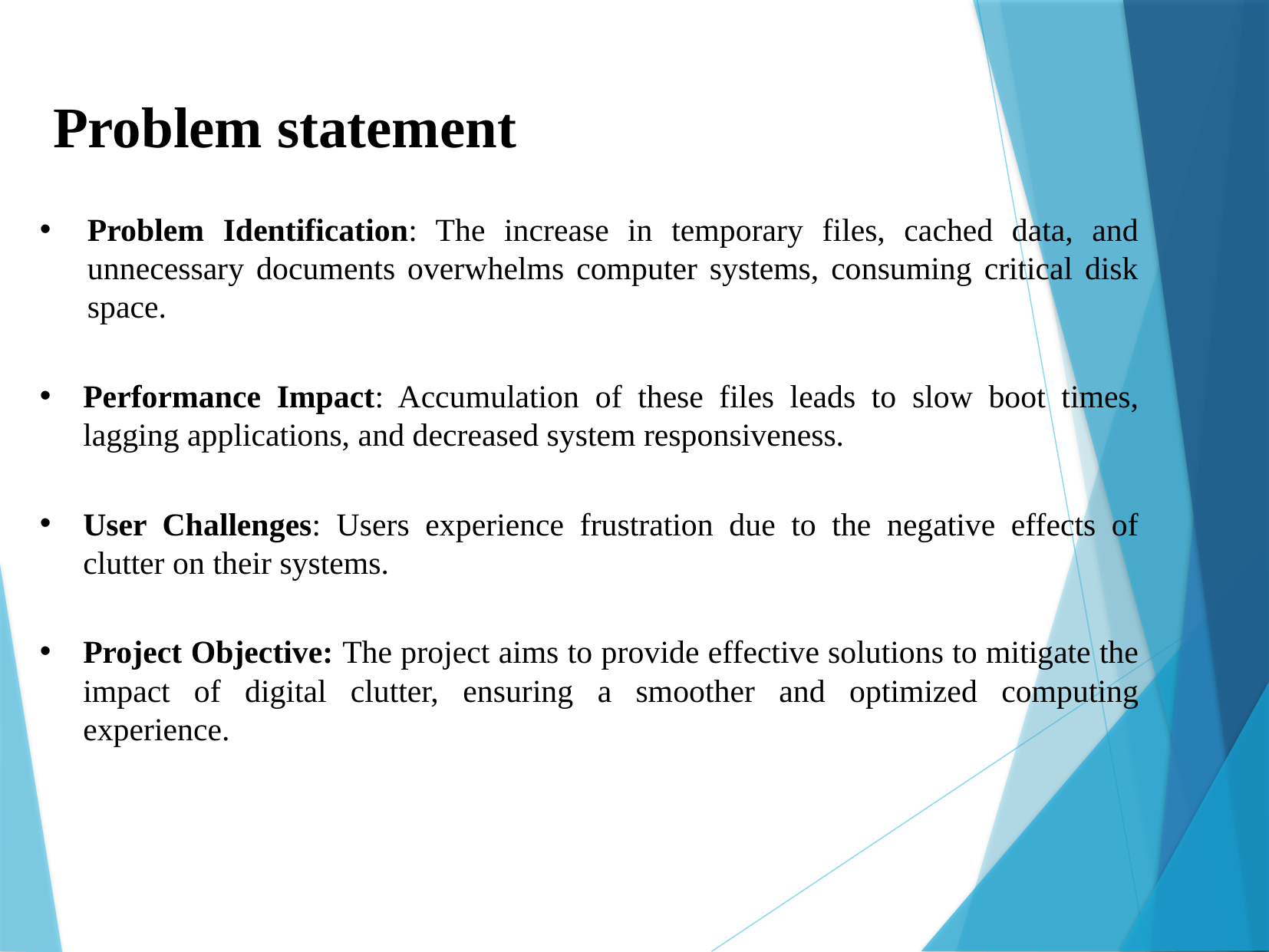

# Problem statement
Problem Identification: The increase in temporary files, cached data, and unnecessary documents overwhelms computer systems, consuming critical disk space.

Performance Impact: Accumulation of these files leads to slow boot times, lagging applications, and decreased system responsiveness.

User Challenges: Users experience frustration due to the negative effects of clutter on their systems.

Project Objective: The project aims to provide effective solutions to mitigate the impact of digital clutter, ensuring a smoother and optimized computing experience.